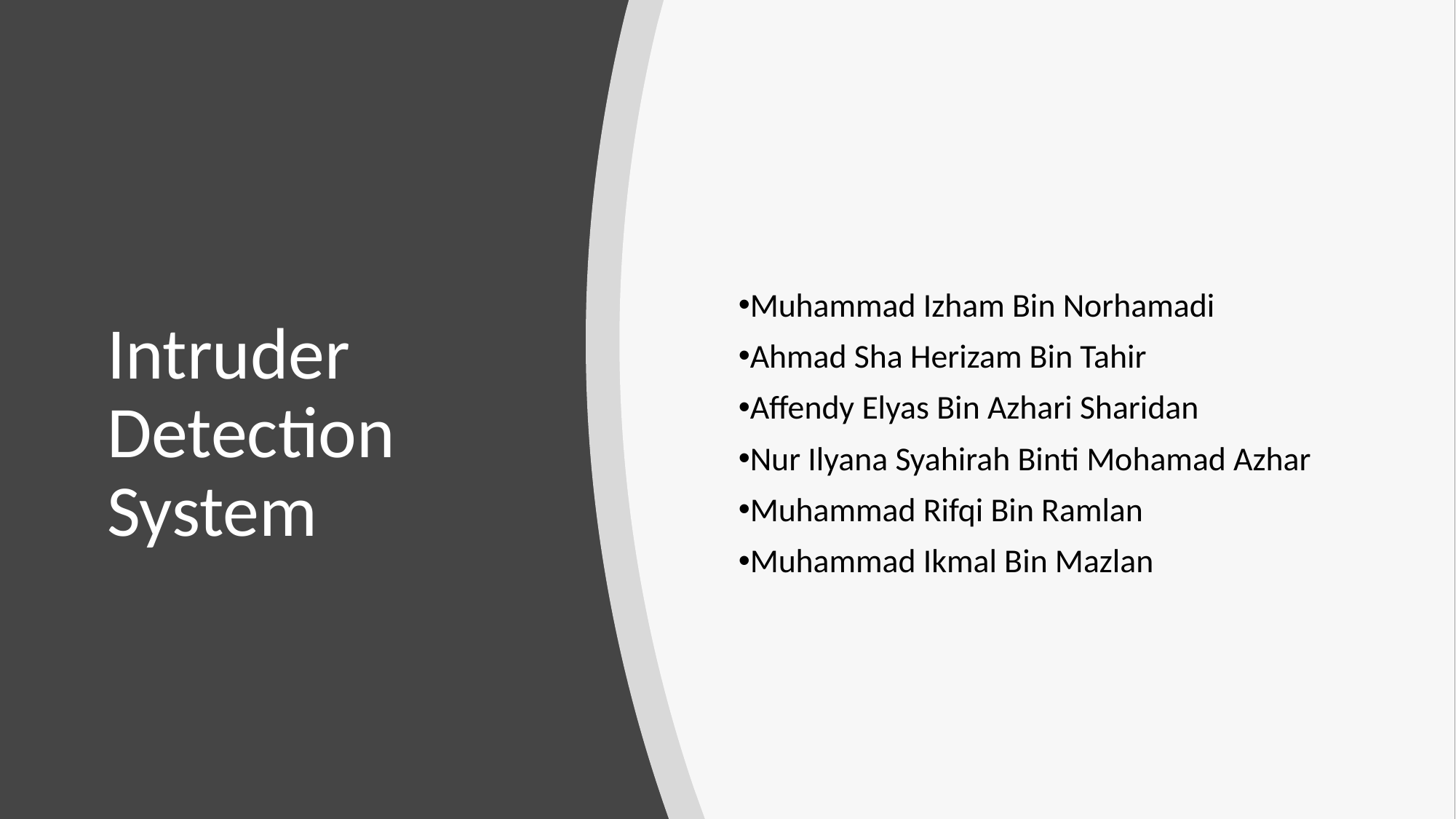

Muhammad Izham Bin Norhamadi
Ahmad Sha Herizam Bin Tahir
Affendy Elyas Bin Azhari Sharidan
Nur Ilyana Syahirah Binti Mohamad Azhar
Muhammad Rifqi Bin Ramlan
Muhammad Ikmal Bin Mazlan
# Intruder Detection System